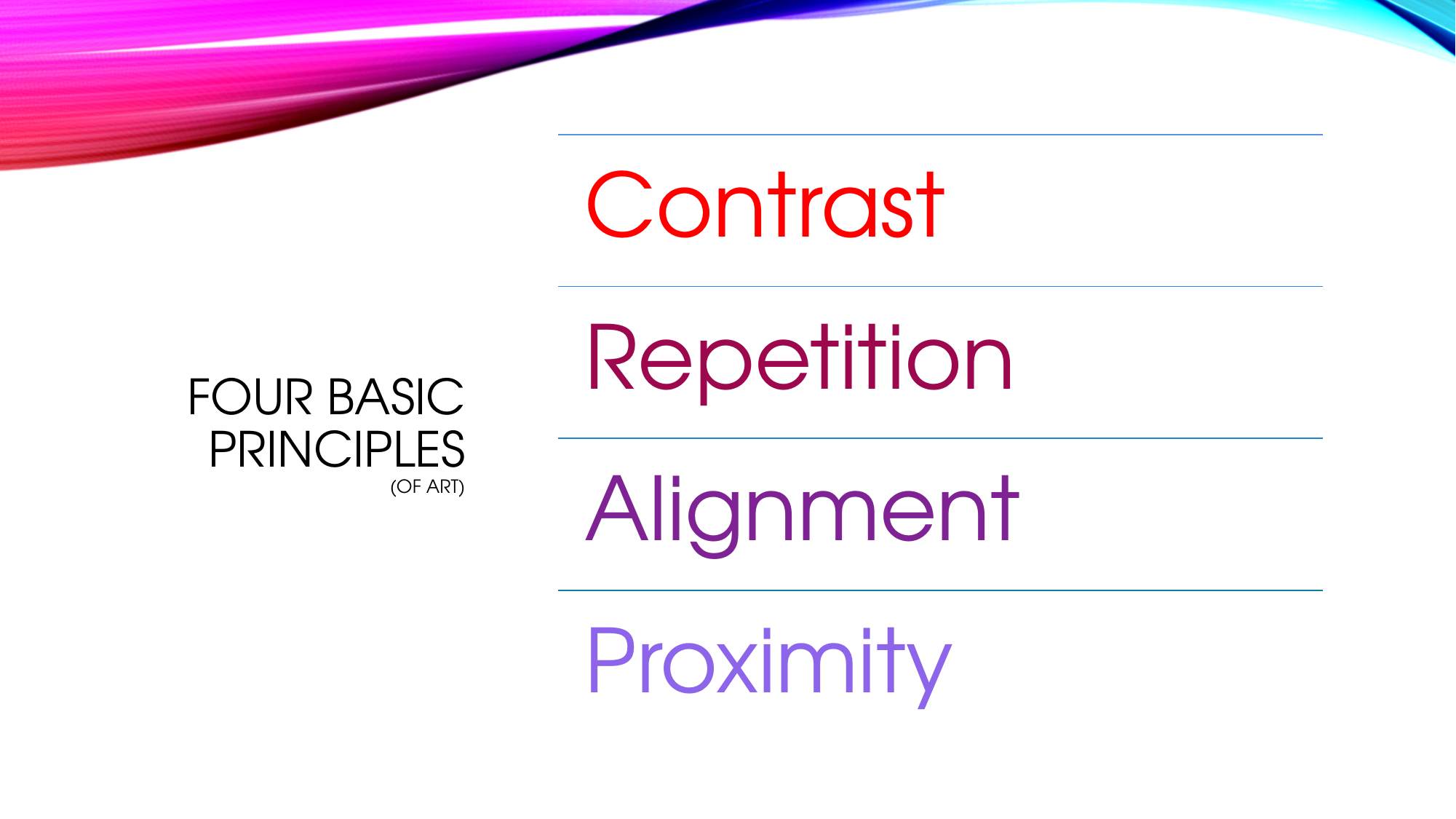

# FOUR BASIC PRINCIPLES (OF ART)

Contrast

Repetition

Alignment

Proximity